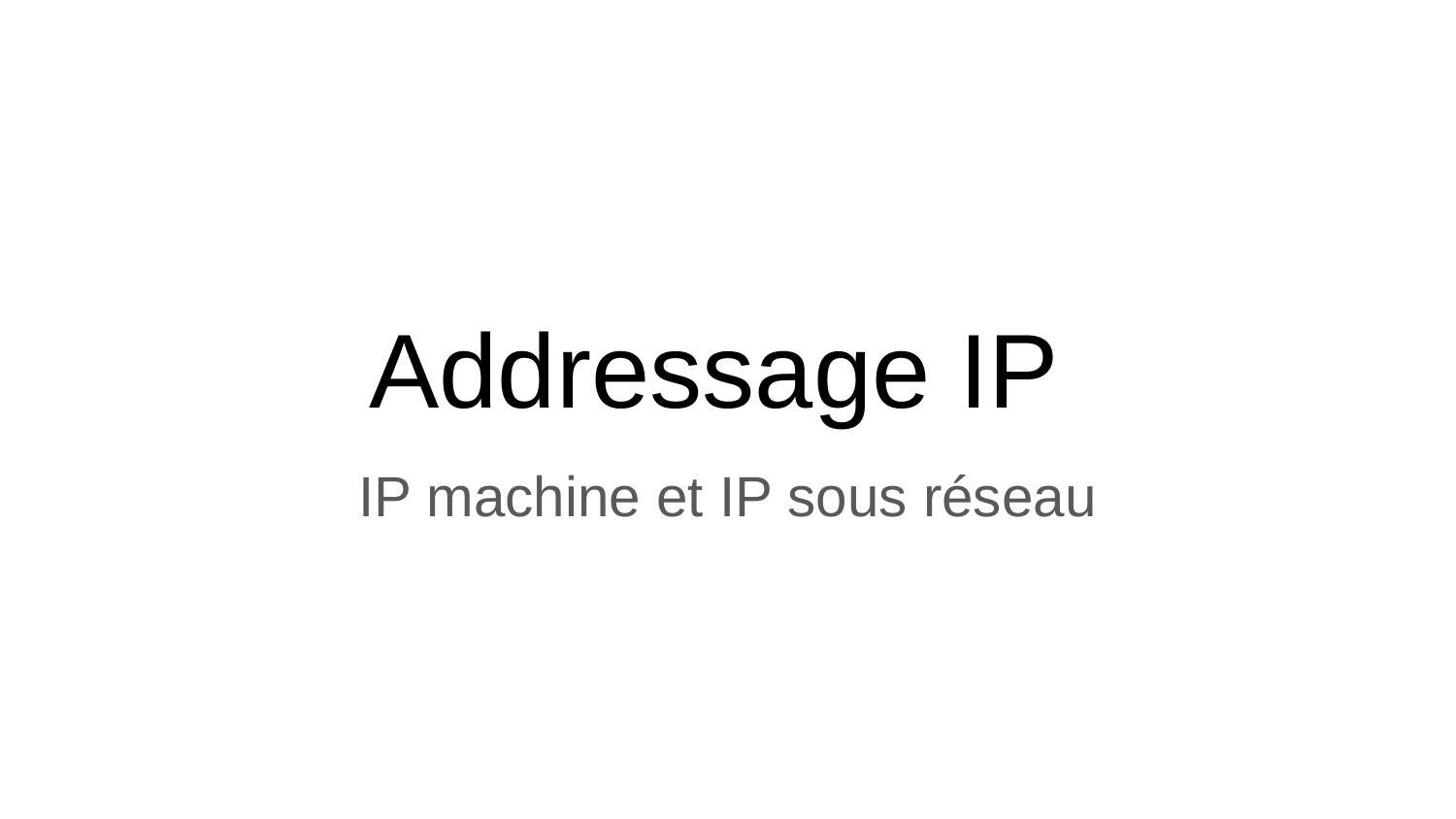

# Addressage IP
IP machine et IP sous réseau